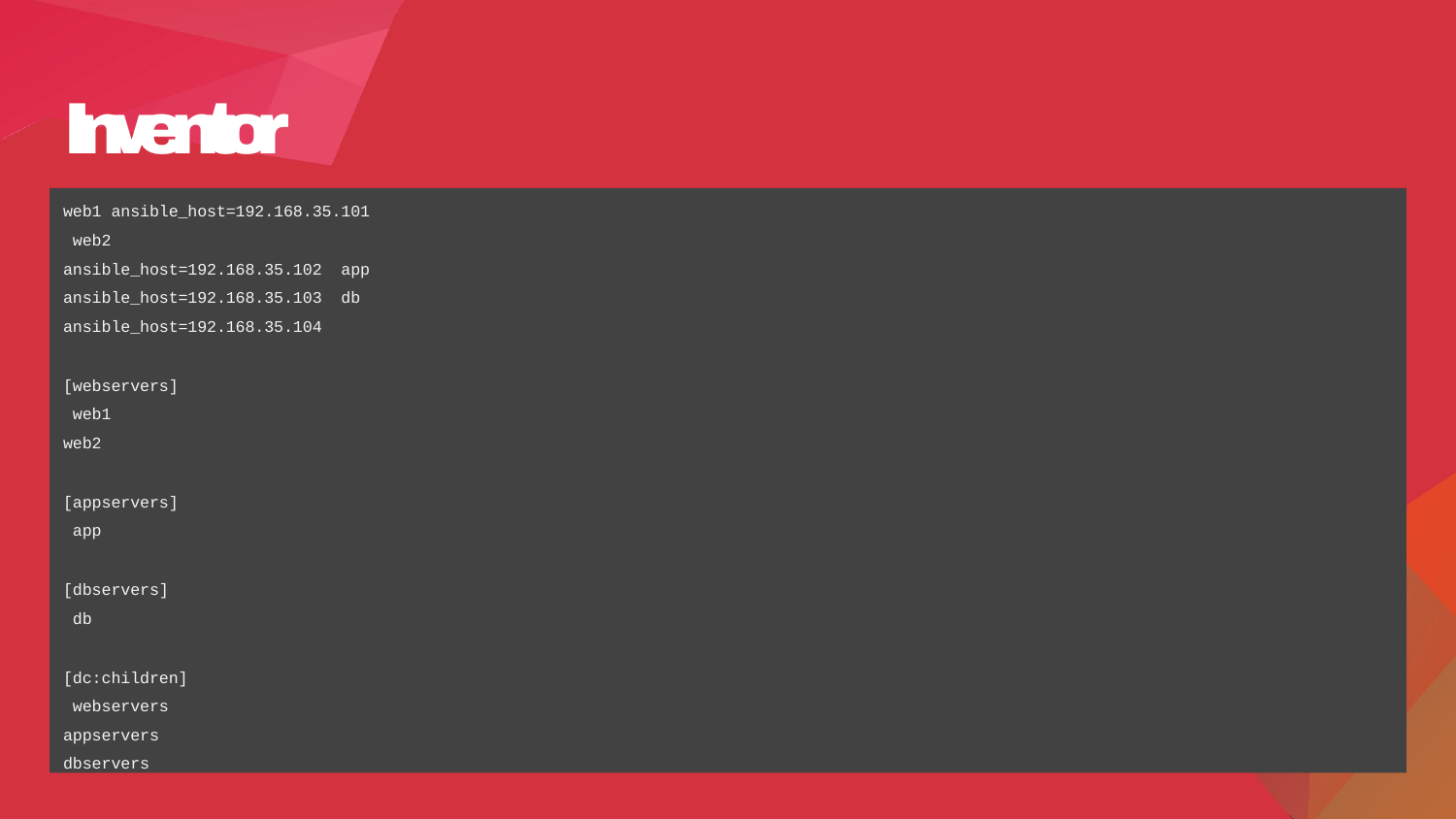

# Inventory

web1 ansible_host=192.168.35.101  web2 ansible_host=192.168.35.102  app ansible_host=192.168.35.103  db ansible_host=192.168.35.104

[webservers]  web1
web2

[appservers]  app

[dbservers]  db

[dc:children]  webservers  appservers  dbservers